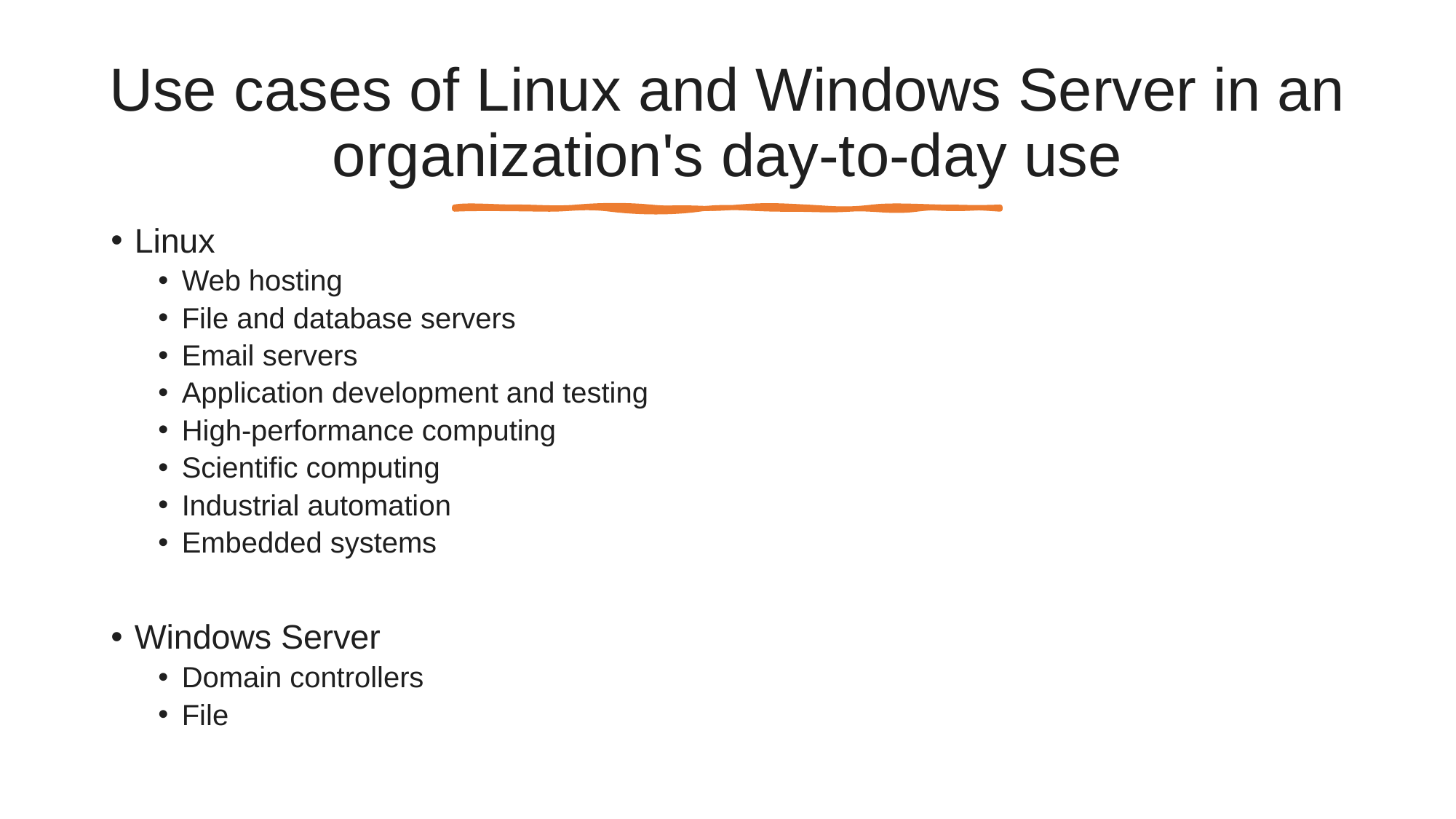

# Use cases of Linux and Windows Server in an organization's day-to-day use

Linux
Web hosting
File and database servers
Email servers
Application development and testing
High-performance computing
Scientific computing
Industrial automation
Embedded systems

Windows Server
Domain controllers
File